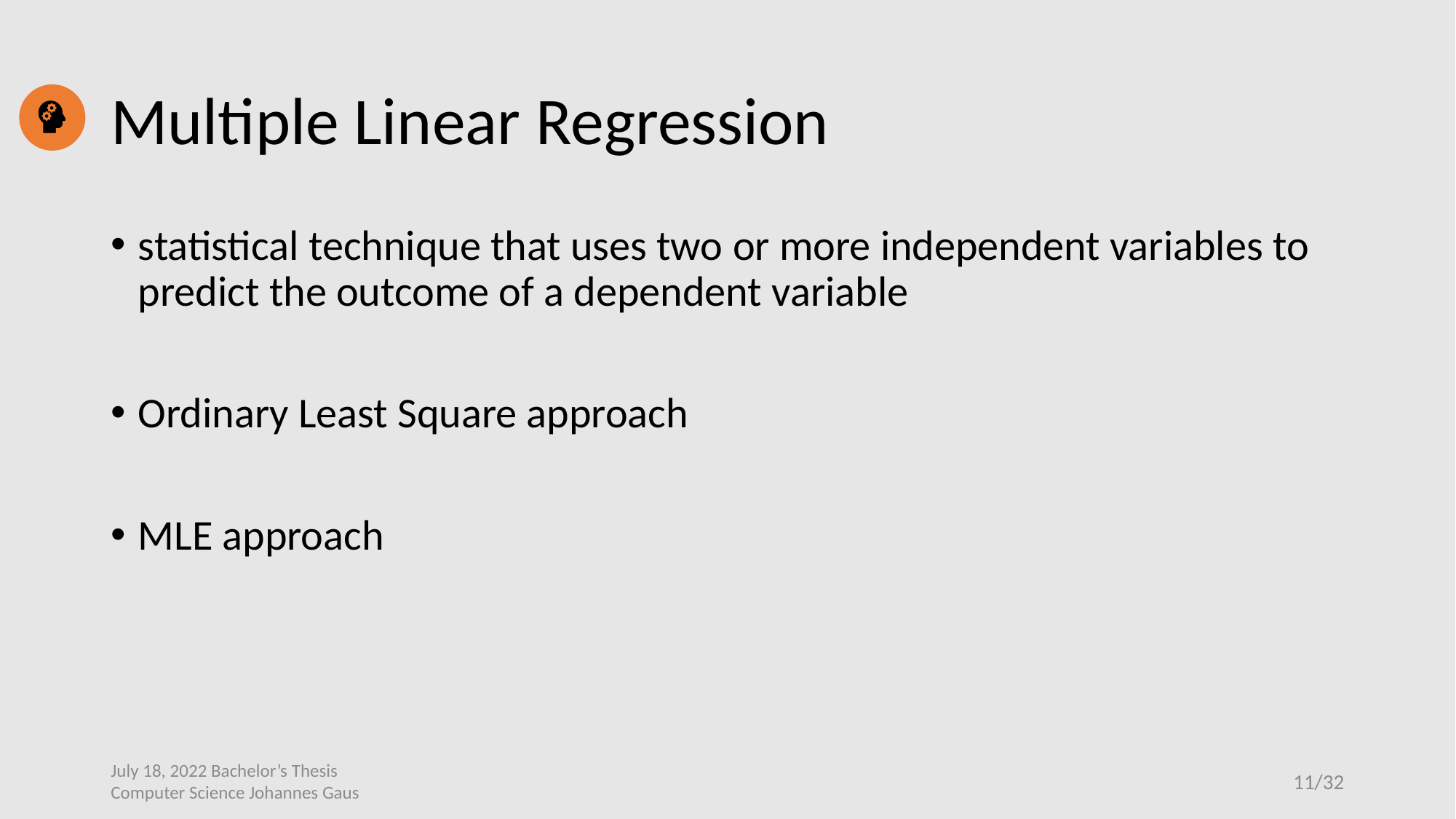

# Multiple Linear Regression

statistical technique that uses two or more independent variables to predict the outcome of a dependent variable

Ordinary Least Square approach

MLE approach
July 18, 2022 Bachelor’s Thesis
Computer Science Johannes Gaus
11/32